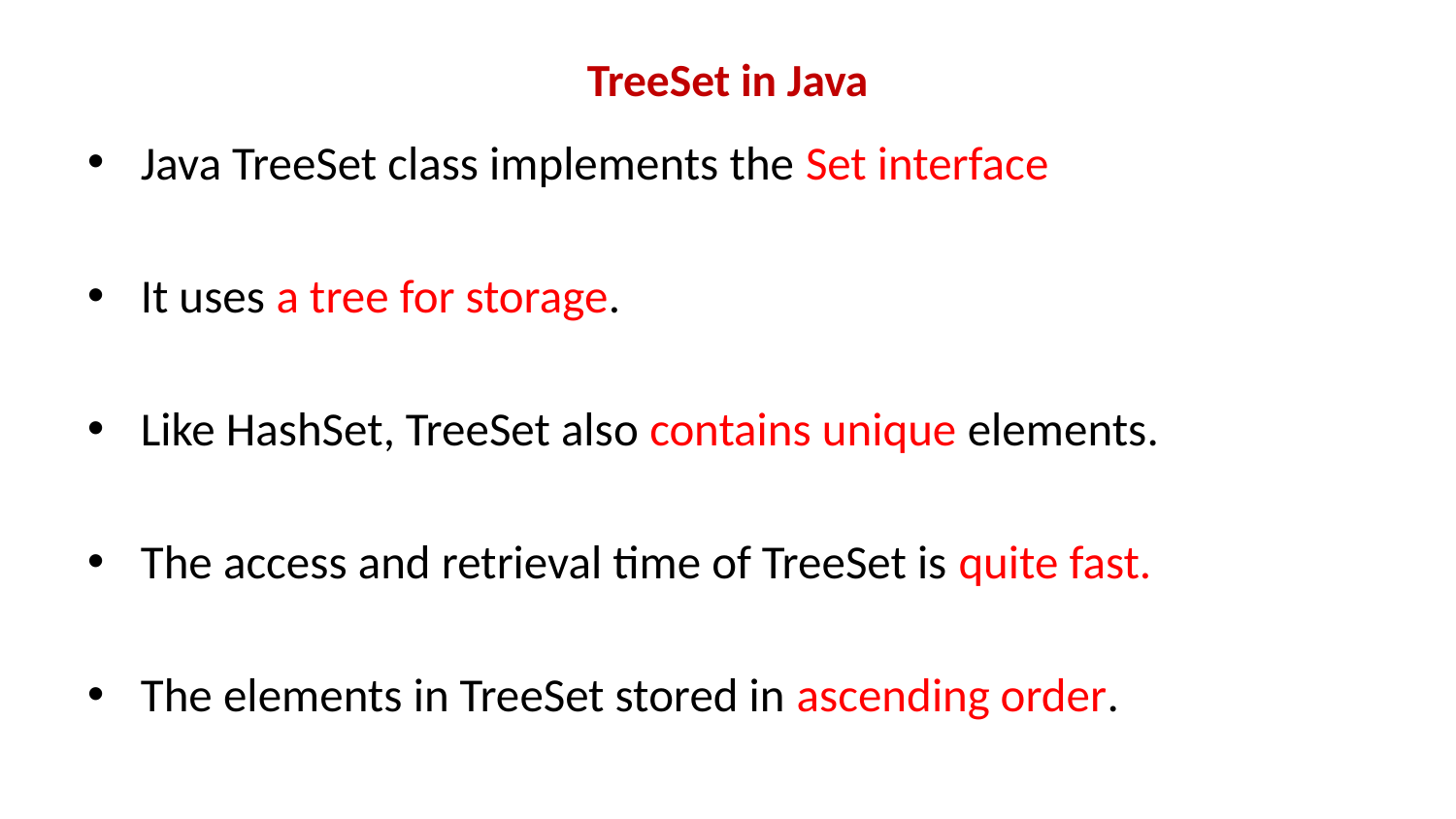

# TreeSet in Java
Java TreeSet class implements the Set interface

It uses a tree for storage.

Like HashSet, TreeSet also contains unique elements.

The access and retrieval time of TreeSet is quite fast.

The elements in TreeSet stored in ascending order.